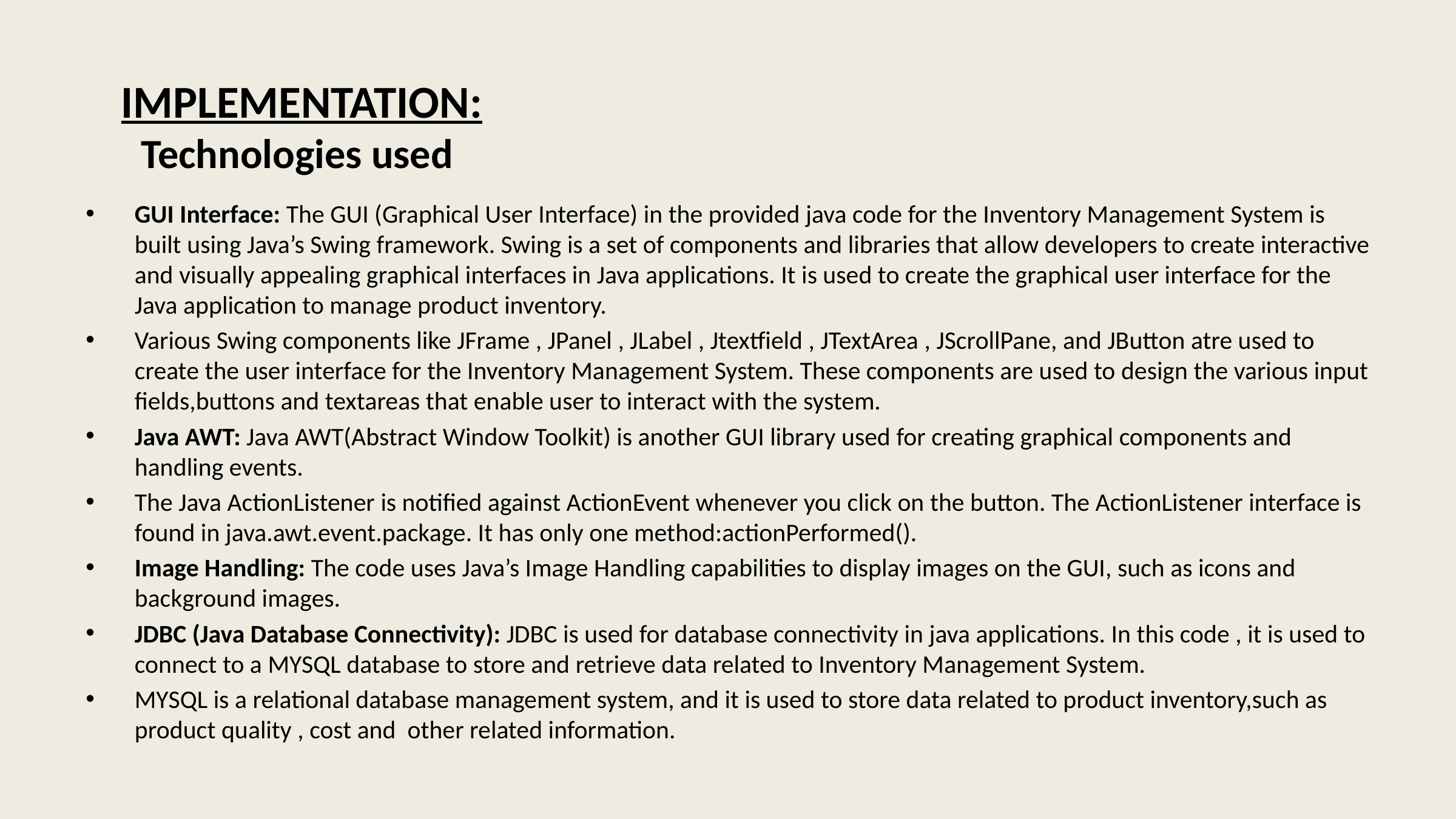

# IMPLEMENTATION: Technologies used
GUI Interface: The GUI (Graphical User Interface) in the provided java code for the Inventory Management System is built using Java’s Swing framework. Swing is a set of components and libraries that allow developers to create interactive and visually appealing graphical interfaces in Java applications. It is used to create the graphical user interface for the Java application to manage product inventory.
Various Swing components like JFrame , JPanel , JLabel , Jtextfield , JTextArea , JScrollPane, and JButton atre used to create the user interface for the Inventory Management System. These components are used to design the various input fields,buttons and textareas that enable user to interact with the system.
Java AWT: Java AWT(Abstract Window Toolkit) is another GUI library used for creating graphical components and handling events.
The Java ActionListener is notified against ActionEvent whenever you click on the button. The ActionListener interface is found in java.awt.event.package. It has only one method:actionPerformed().
Image Handling: The code uses Java’s Image Handling capabilities to display images on the GUI, such as icons and background images.
JDBC (Java Database Connectivity): JDBC is used for database connectivity in java applications. In this code , it is used to connect to a MYSQL database to store and retrieve data related to Inventory Management System.
MYSQL is a relational database management system, and it is used to store data related to product inventory,such as product quality , cost and  other related information.